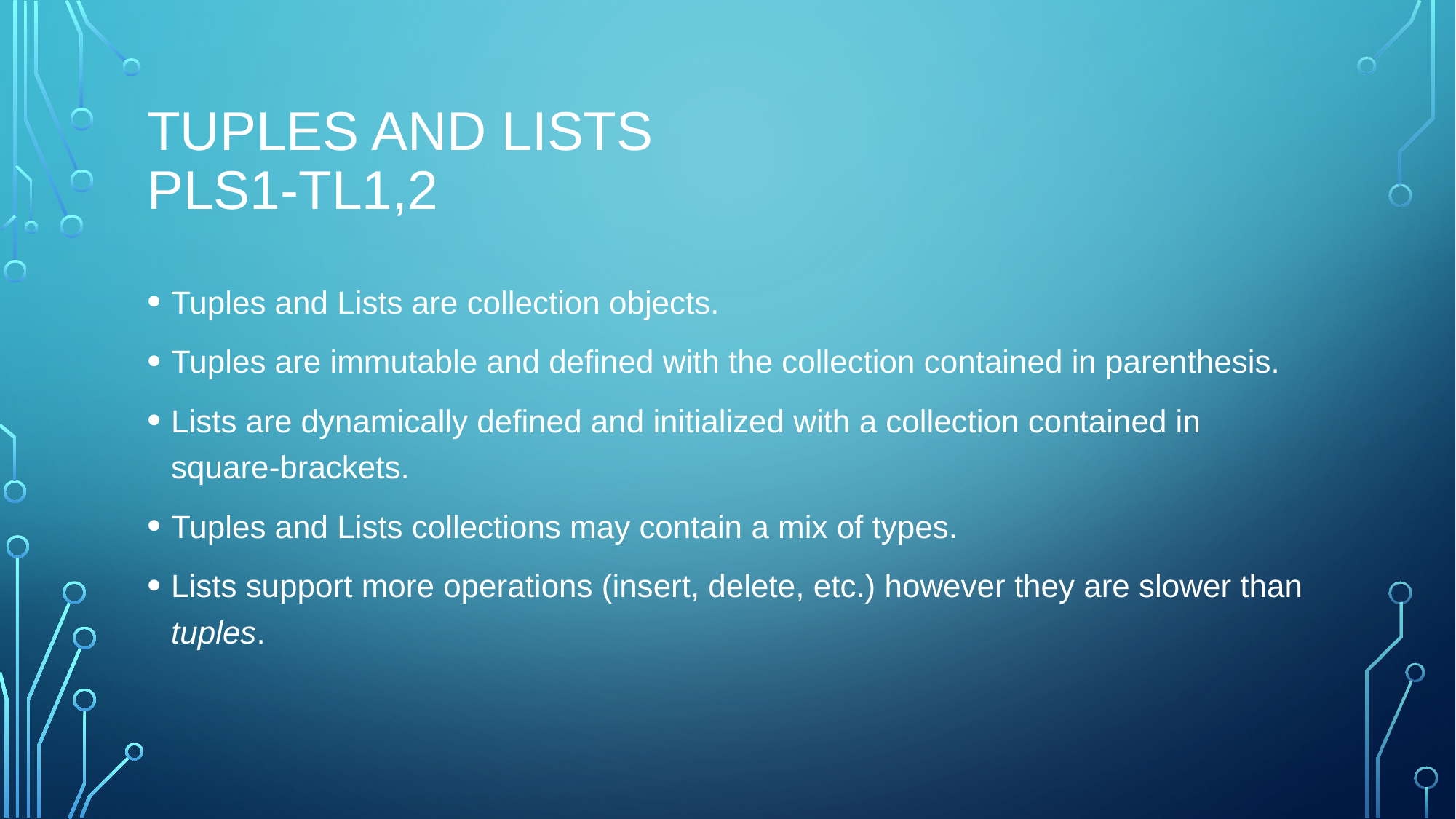

# Tuples and lists                                  pls1-TL1,2
Tuples and Lists are collection objects.
Tuples are immutable and defined with the collection contained in parenthesis.
Lists are dynamically defined and initialized with a collection contained in square-brackets.
Tuples and Lists collections may contain a mix of types.
Lists support more operations (insert, delete, etc.) however they are slower than tuples.